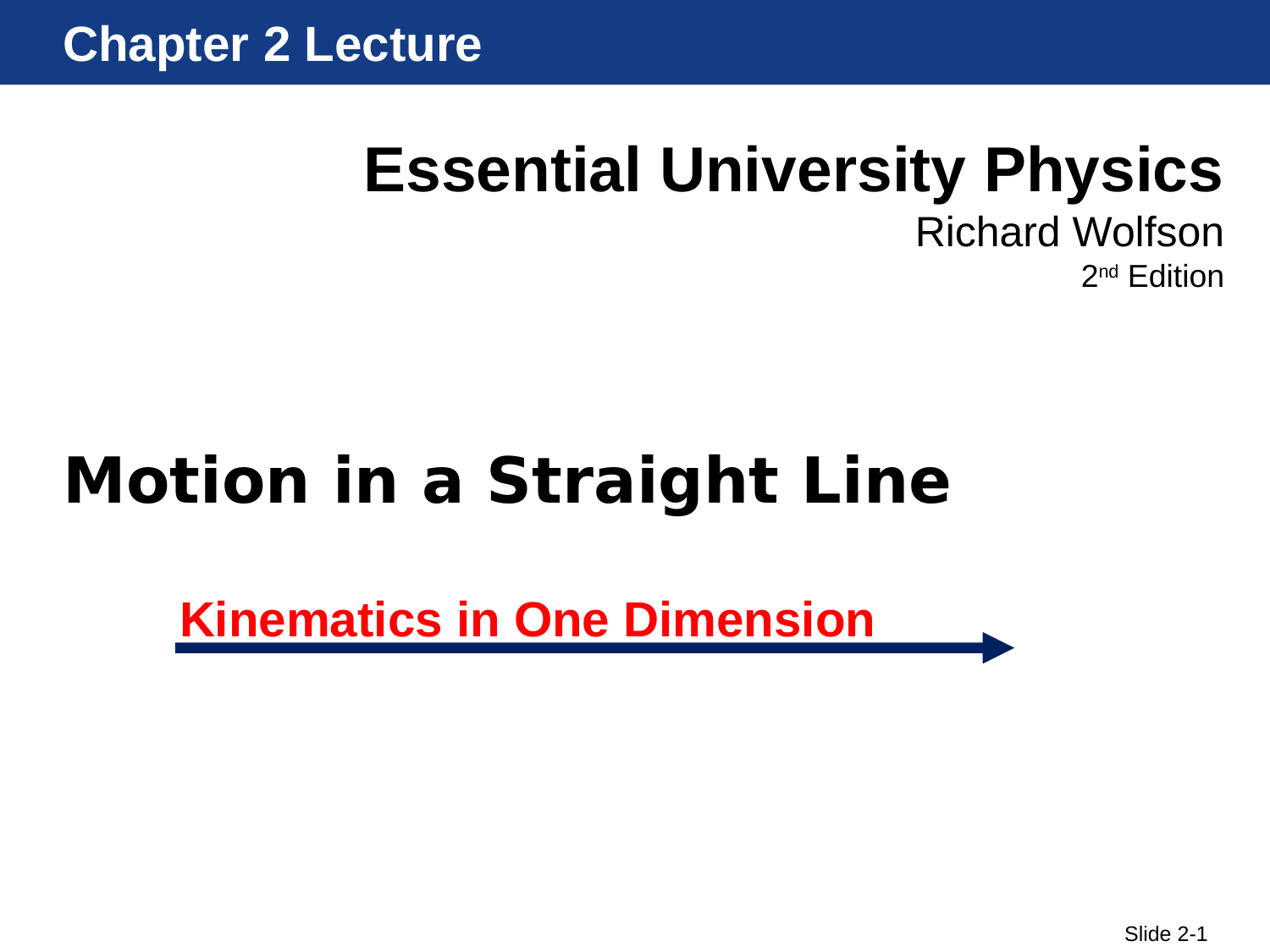

# Motion in a Straight Line
Kinematics in One Dimension